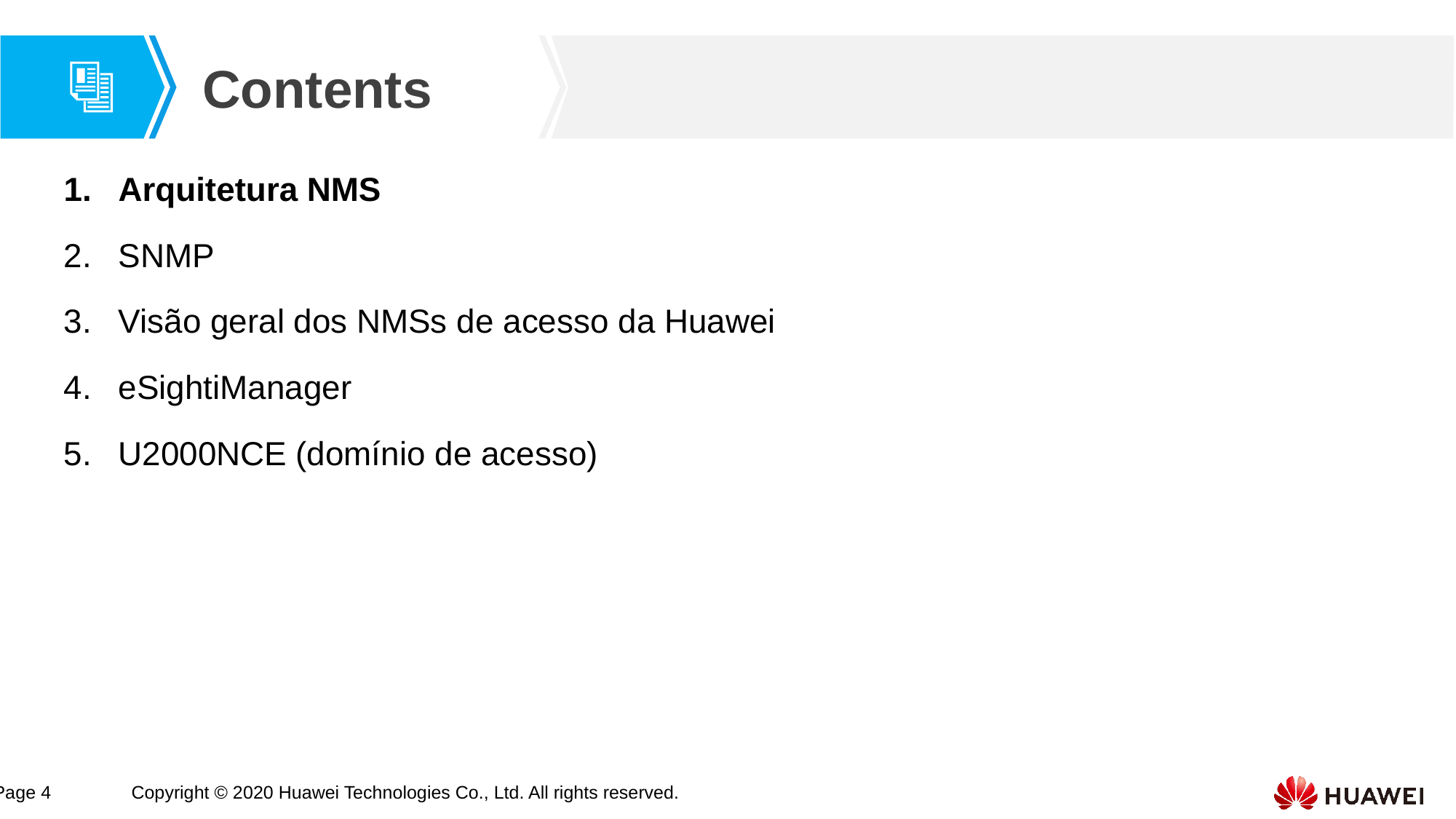

Arquitetura NMS
SNMP
Visão geral dos NMSs de acesso da Huawei
eSightiManager
U2000NCE (domínio de acesso)